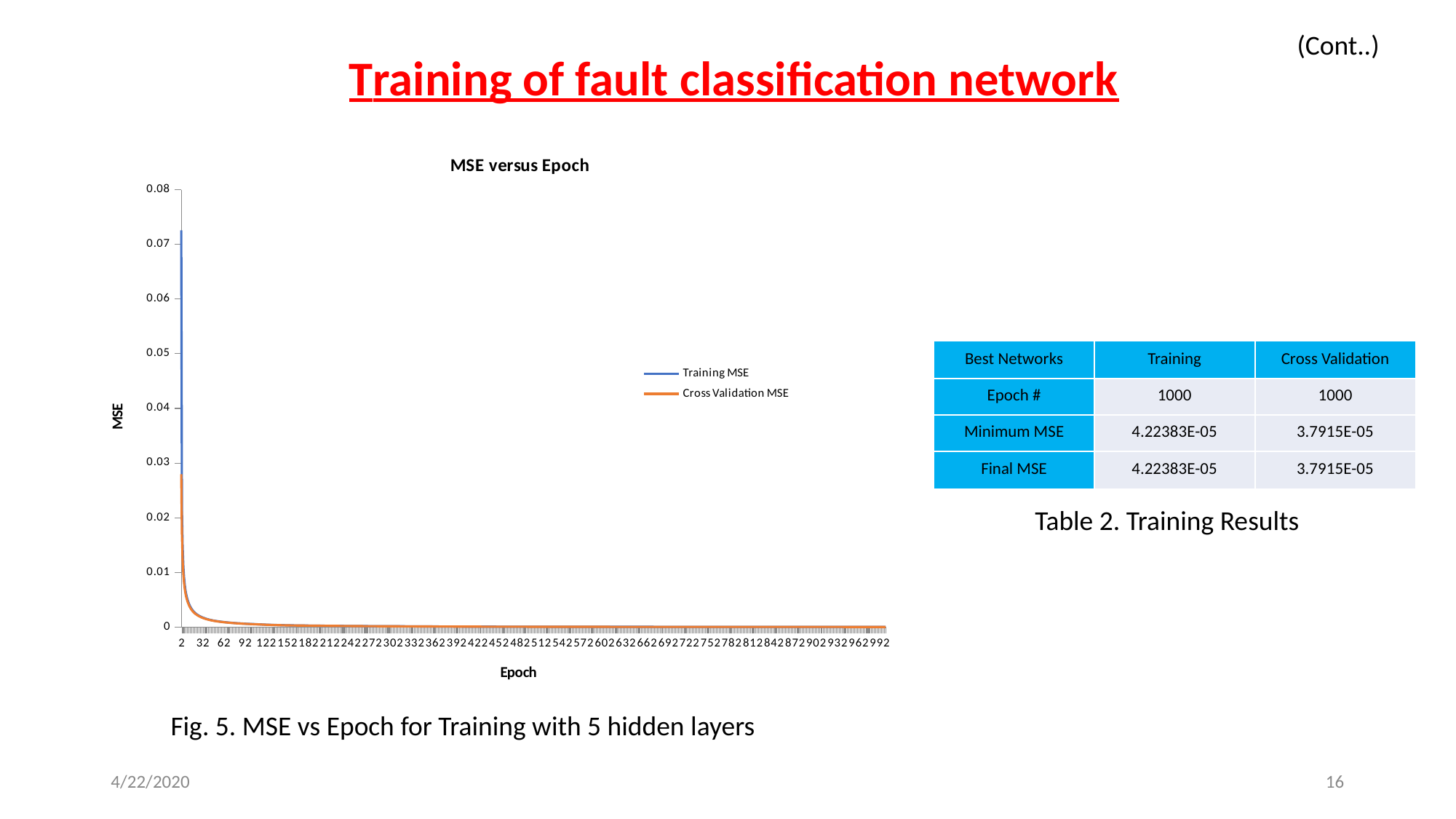

(Cont..)
Training of fault classification network

### Chart: MSE versus Epoch

| Category | Training MSE | Cross Validation MSE |
|---|---|---|
| Best Networks | Training | Cross Validation |
| --- | --- | --- |
| Epoch # | 1000 | 1000 |
| Minimum MSE | 4.22383E-05 | 3.7915E-05 |
| Final MSE | 4.22383E-05 | 3.7915E-05 |
Table 2. Training Results
Fig. 5. MSE vs Epoch for Training with 5 hidden layers
4/22/2020
16